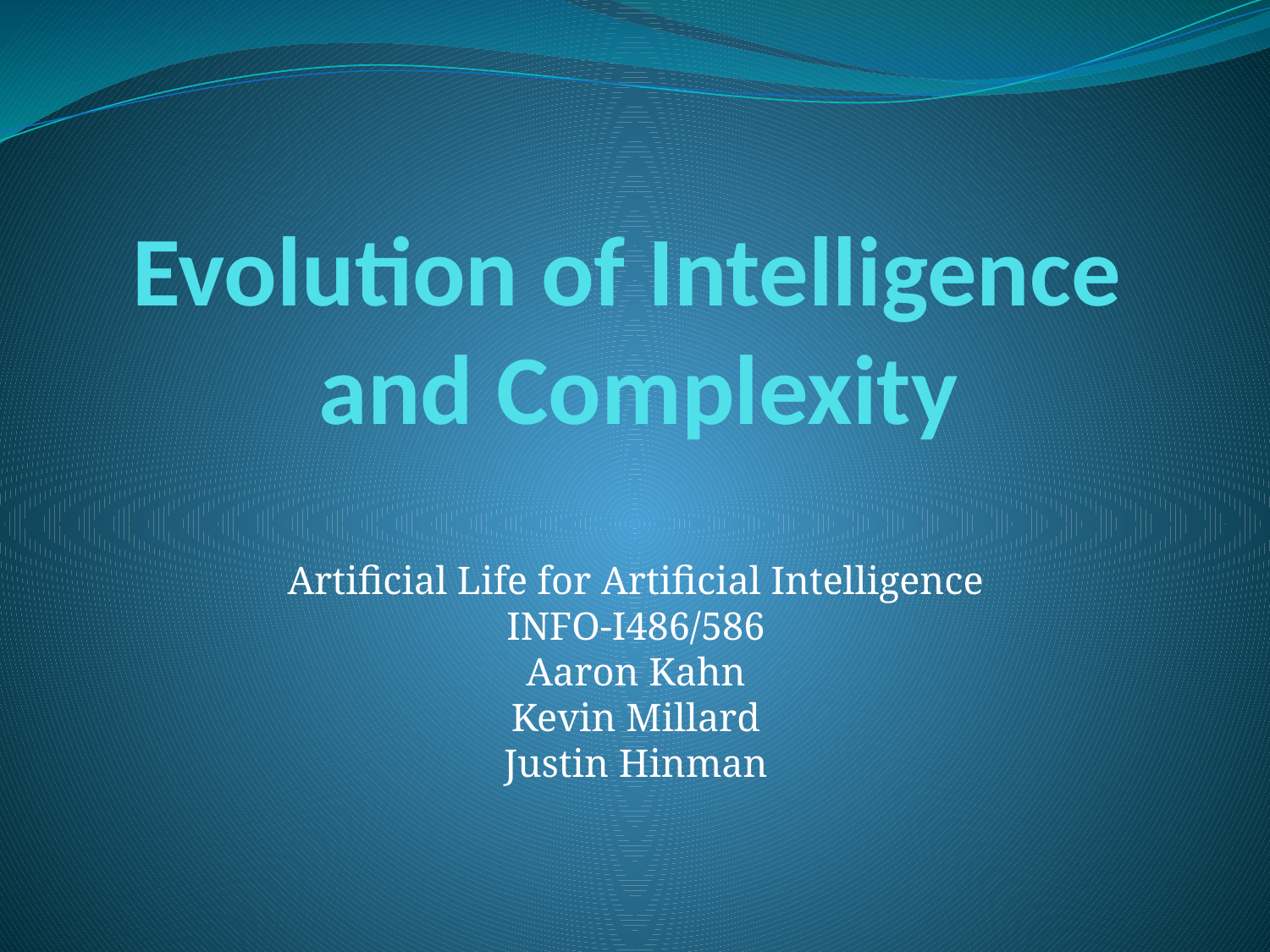

# Evolution of Intelligence and Complexity
Artificial Life for Artificial Intelligence
INFO-I486/586
Aaron Kahn
Kevin Millard
Justin Hinman